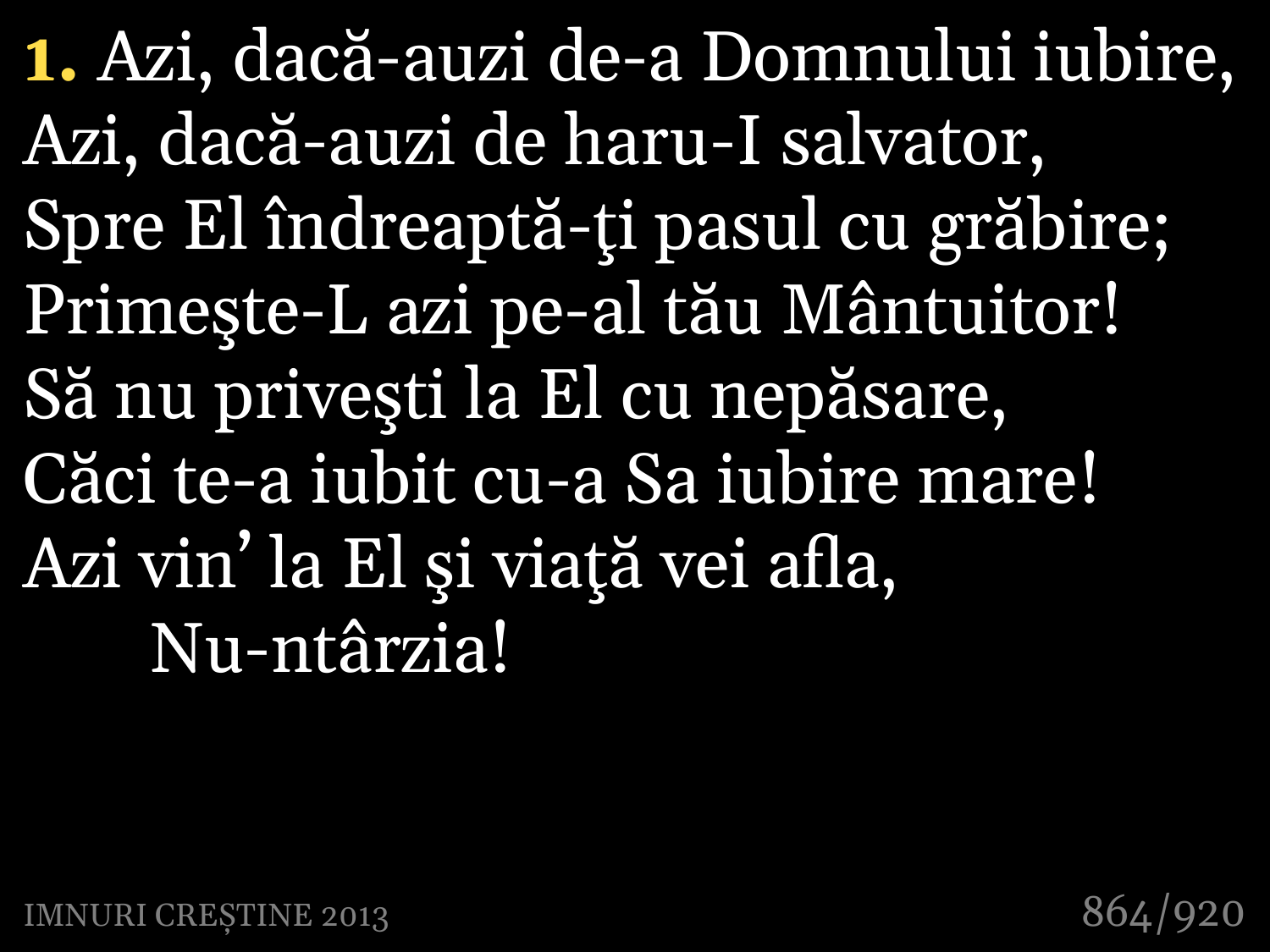

1. Azi, dacă-auzi de-a Domnului iubire,
Azi, dacă-auzi de haru-I salvator,
Spre El îndreaptă-ţi pasul cu grăbire;
Primeşte-L azi pe-al tău Mântuitor!
Să nu priveşti la El cu nepăsare,
Căci te-a iubit cu-a Sa iubire mare!
Azi vin’ la El şi viaţă vei afla,
	Nu-ntârzia!
864/920
IMNURI CREȘTINE 2013